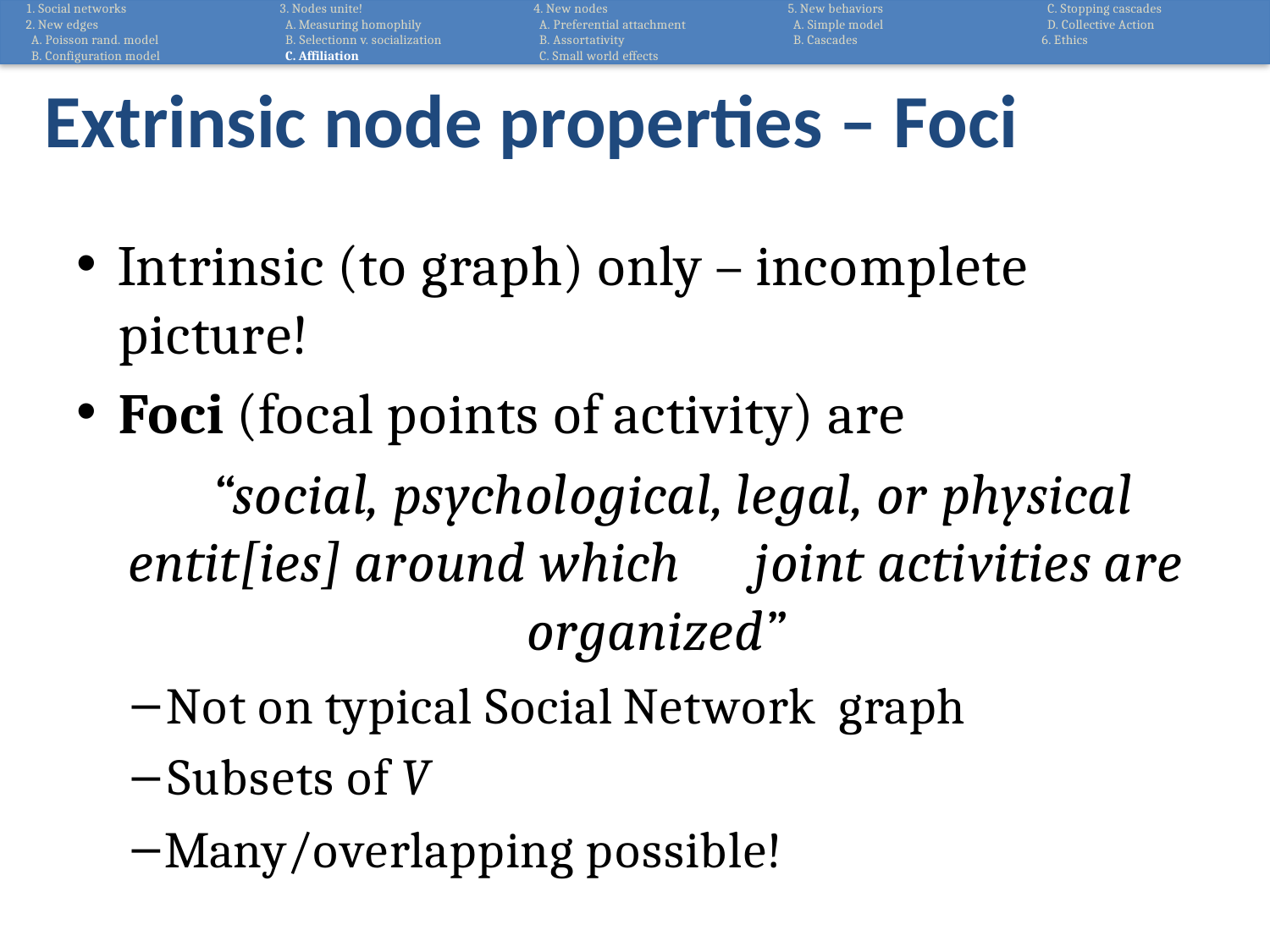

1. Social networks
2. New edges
  A. Poisson rand. model
  B. Configuration model
3. Nodes unite!
  A. Measuring homophily
  B. Selectionn v. socialization
  C. Affiliation
4. New nodes
  A. Preferential attachment
  B. Assortativity
  C. Small world effects
5. New behaviors
  A. Simple model
  B. Cascades

  C. Stopping cascades
  D. Collective Action
6. Ethics
# Extrinsic node properties – Foci
Intrinsic (to graph) only – incomplete picture!
Foci (focal points of activity) are
      “social, psychological, legal, or physical entit[ies] around which      joint activities are organized”
Not on typical Social Network  graph
Subsets of V
Many/overlapping possible!